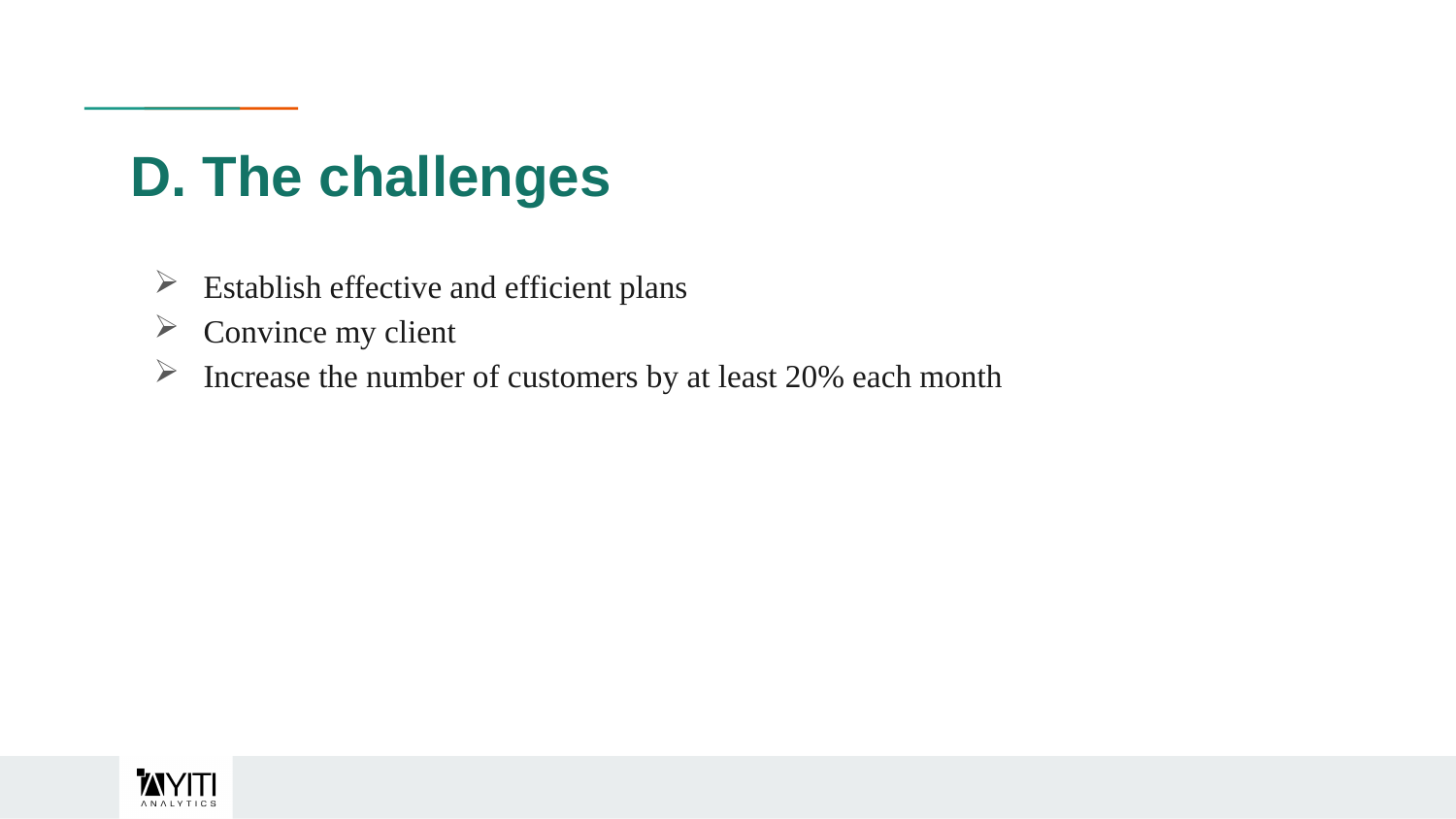

# D. The challenges
Establish effective and efficient plans
Convince my client
Increase the number of customers by at least 20% each month